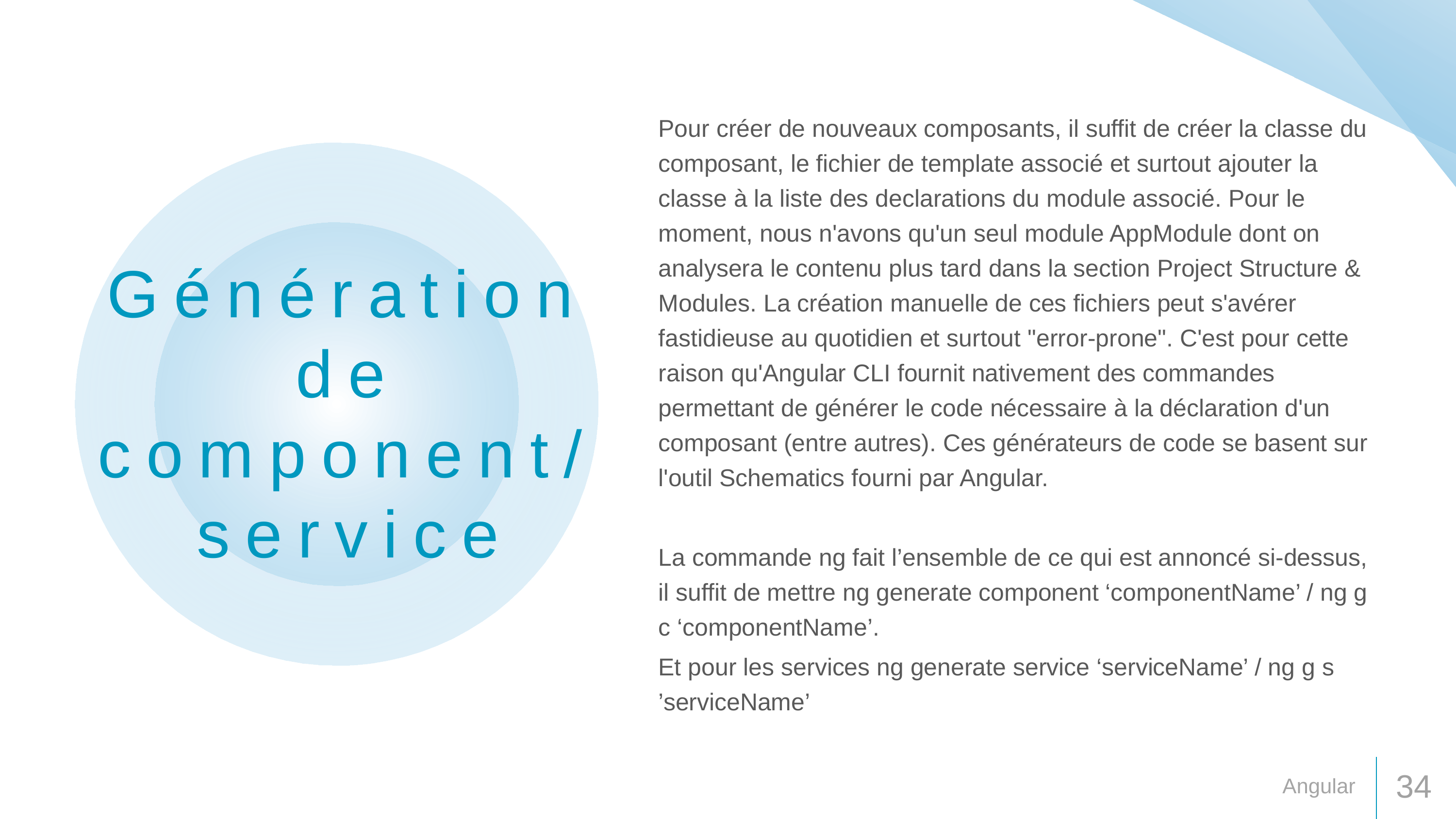

Pour créer de nouveaux composants, il suffit de créer la classe du composant, le fichier de template associé et surtout ajouter la classe à la liste des declarations du module associé. Pour le moment, nous n'avons qu'un seul module AppModule dont on analysera le contenu plus tard dans la section Project Structure & Modules. La création manuelle de ces fichiers peut s'avérer fastidieuse au quotidien et surtout "error-prone". C'est pour cette raison qu'Angular CLI fournit nativement des commandes permettant de générer le code nécessaire à la déclaration d'un composant (entre autres). Ces générateurs de code se basent sur l'outil Schematics fourni par Angular.

La commande ng fait l’ensemble de ce qui est annoncé si-dessus, il suffit de mettre ng generate component ‘componentName’ / ng g c ‘componentName’.
Et pour les services ng generate service ‘serviceName’ / ng g s ’serviceName’
# Génération de component/service
Angular
34